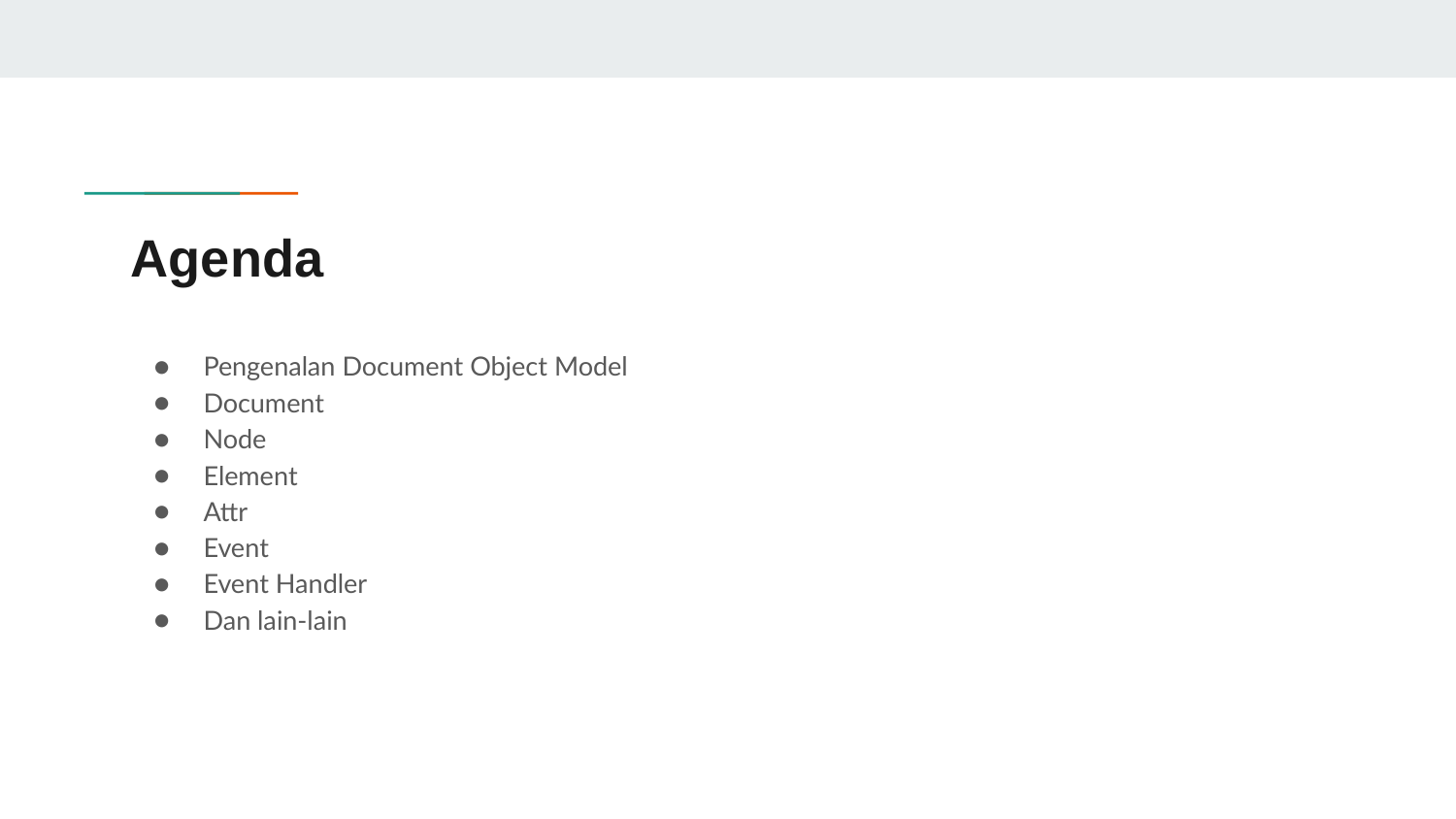

# Agenda
Pengenalan Document Object Model
Document
Node
Element
Attr
Event
Event Handler
Dan lain-lain